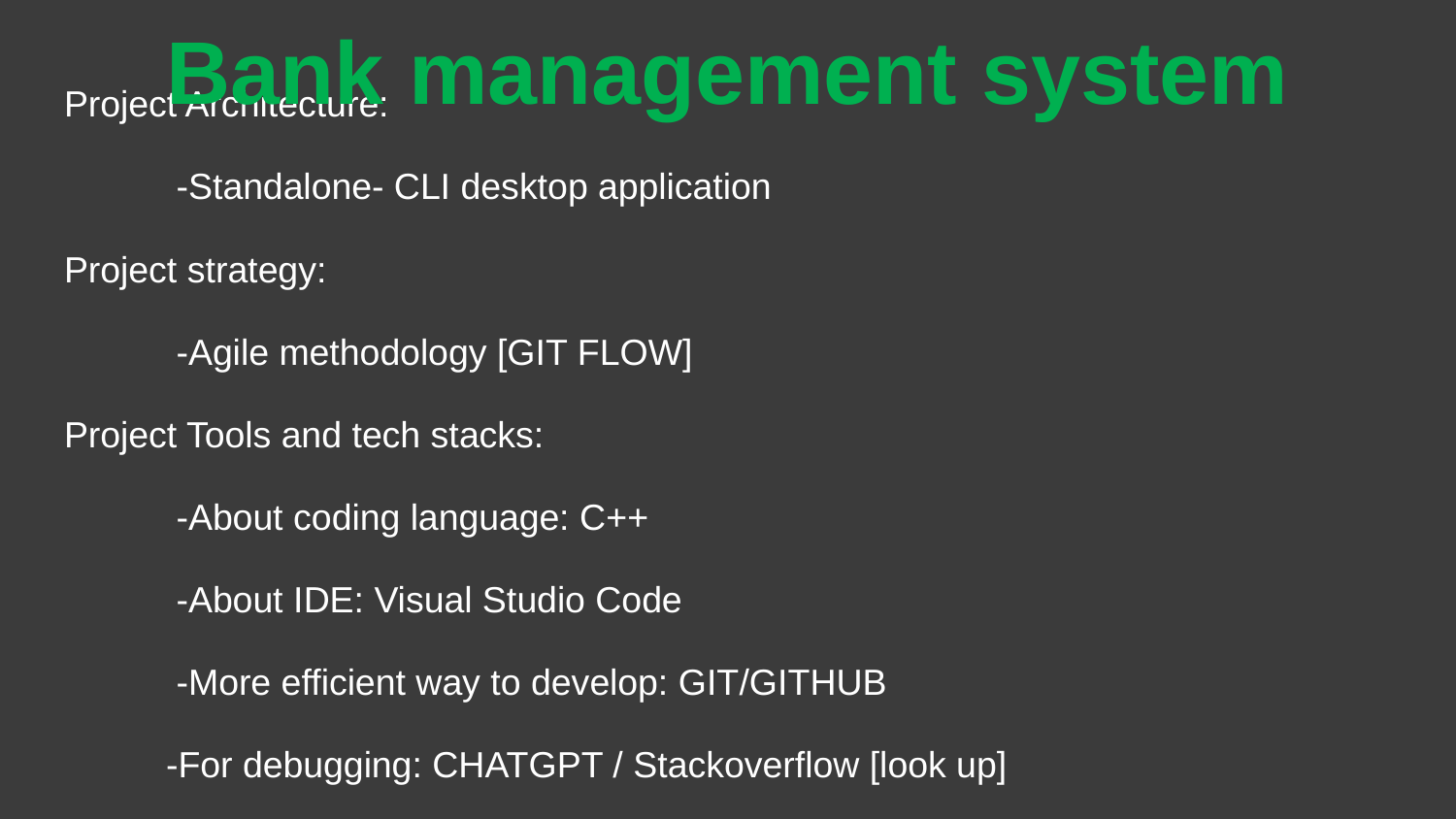

# Bank management system
Project Architecture:
           -Standalone- CLI desktop application
Project strategy:
           -Agile methodology [GIT FLOW]
Project Tools and tech stacks:
           -About coding language: C++
           -About IDE: Visual Studio Code
           -More efficient way to develop: GIT/GITHUB
          -For debugging: CHATGPT / Stackoverflow [look up]